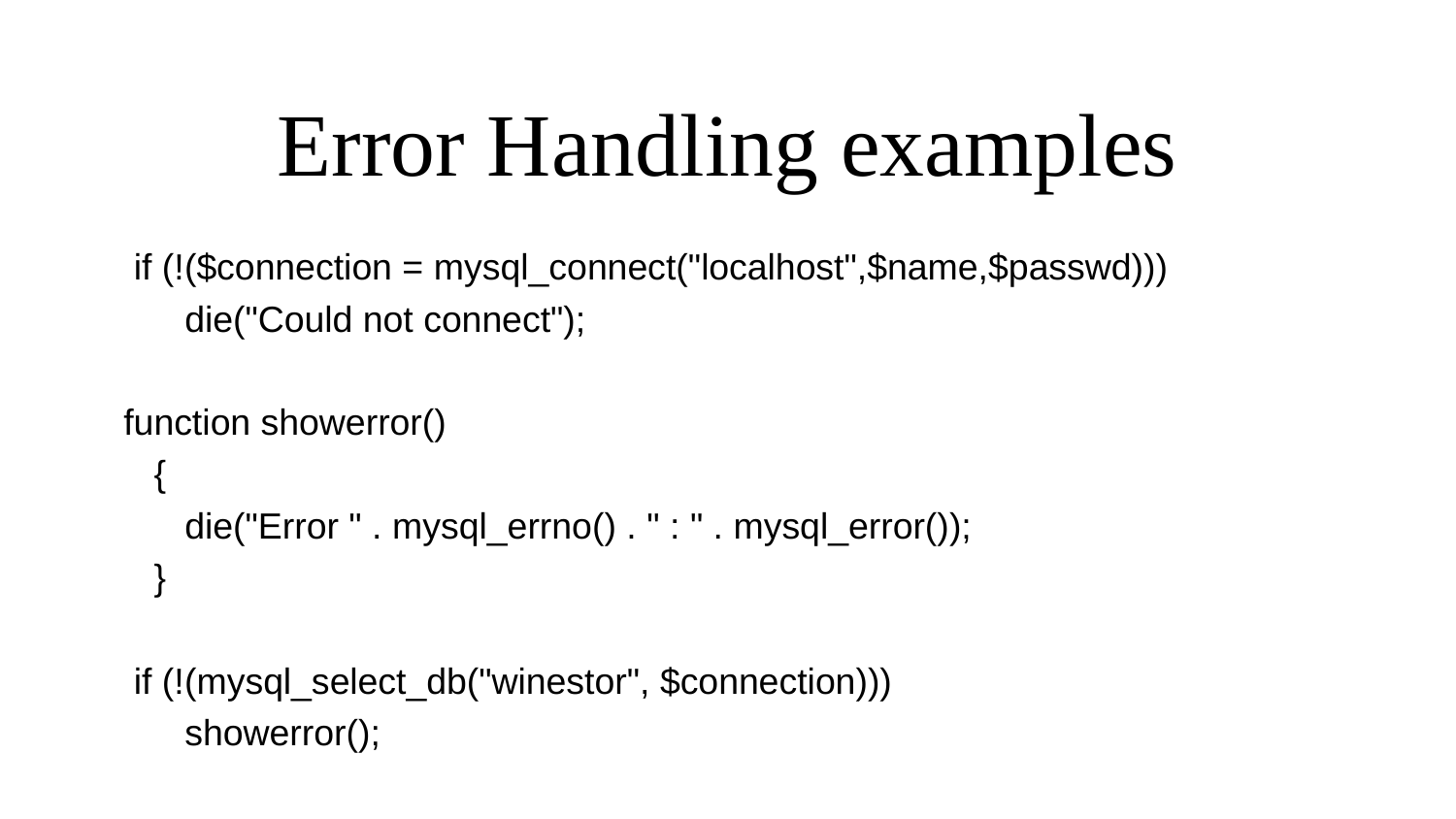

Error Handling examples
 if (!($connection = mysql_connect("localhost",$name,$passwd)))
      die("Could not connect");

function showerror()
   {
      die("Error " . mysql_errno() . " : " . mysql_error());
   }

 if (!(mysql_select_db("winestor", $connection)))
      showerror();